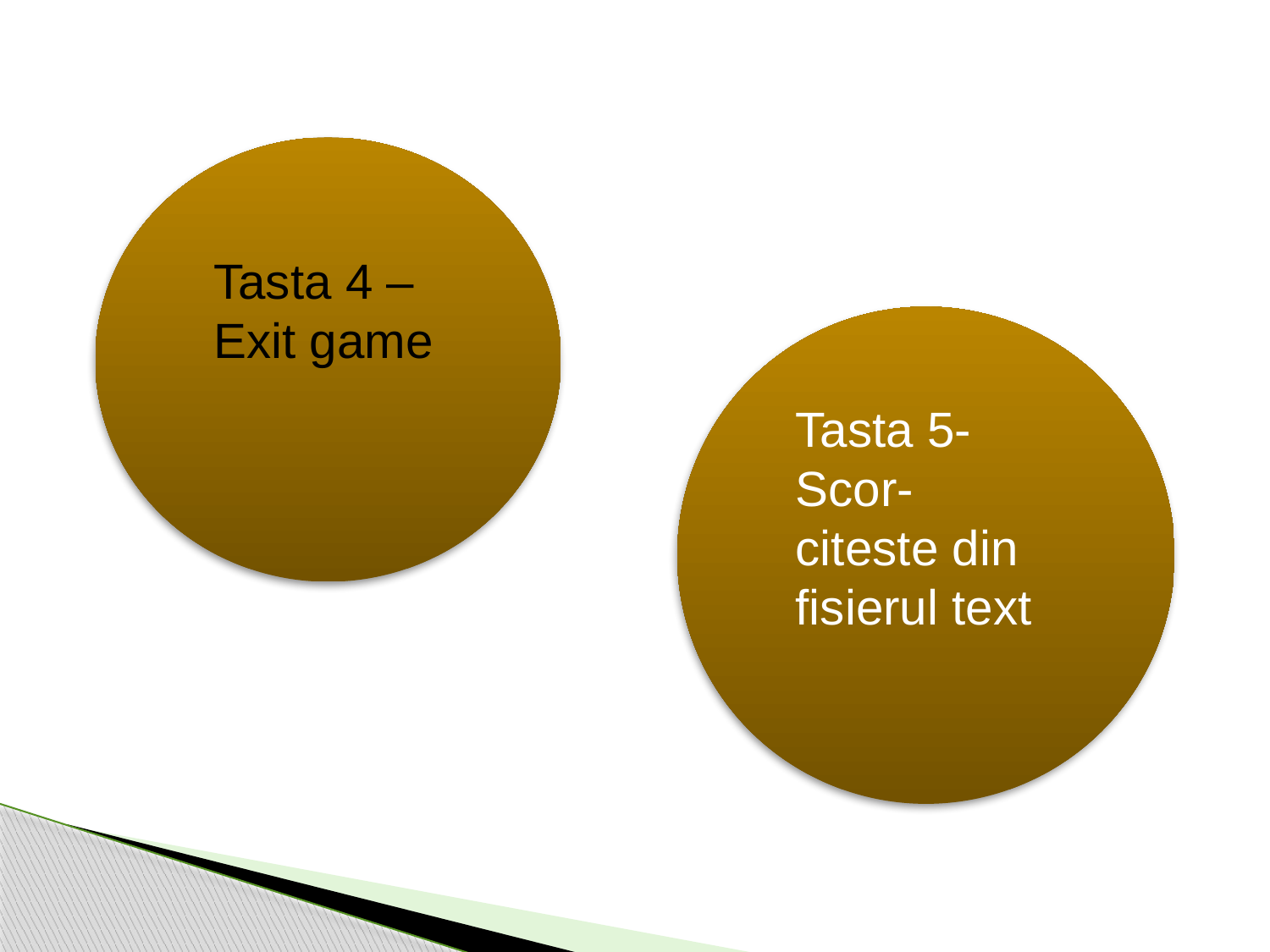

Tasta 4 – Exit game

Tasta 5- Scor- citeste din fisierul text